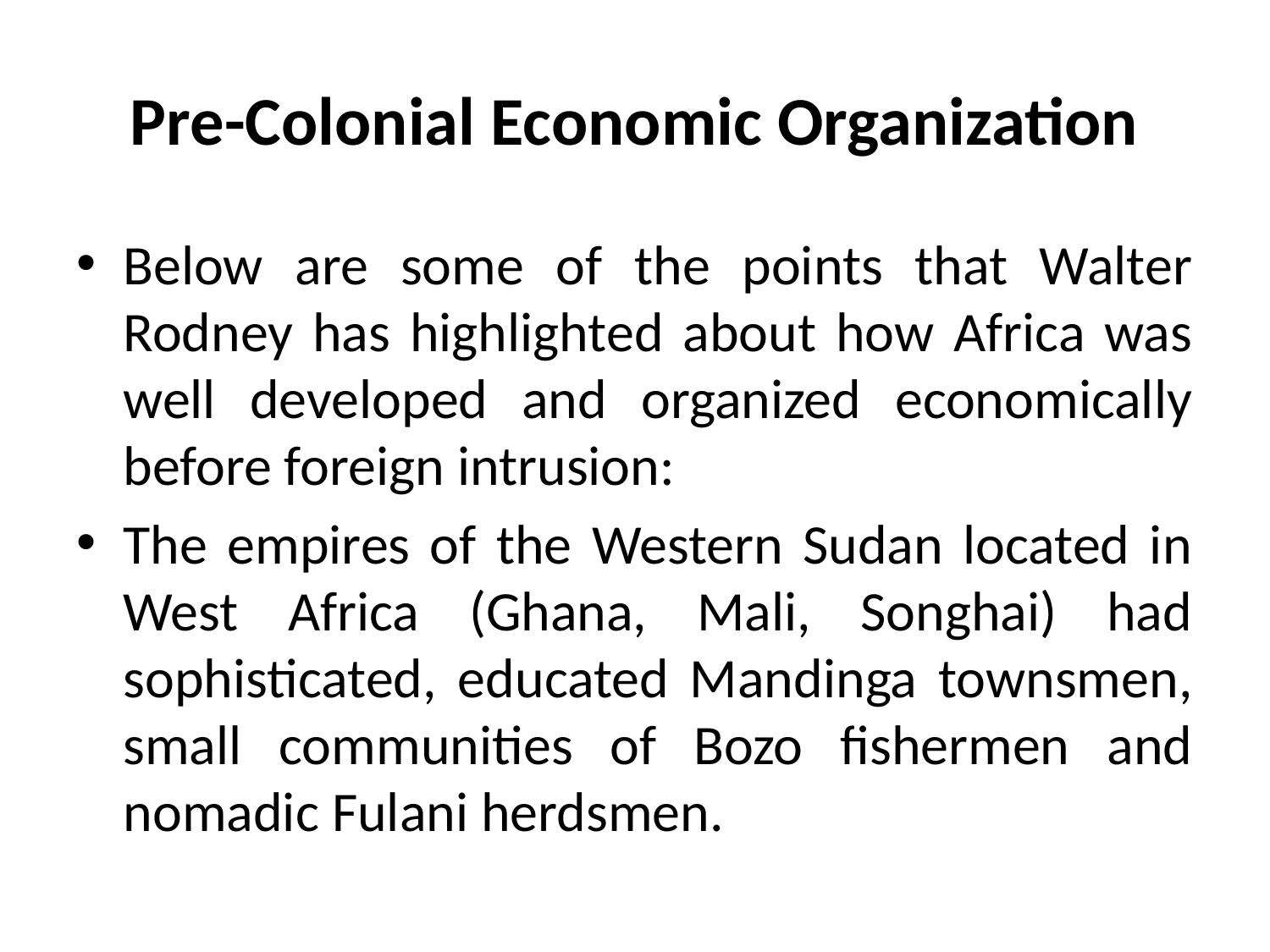

# Pre-Colonial Economic Organization
Below are some of the points that Walter Rodney has highlighted about how Africa was well developed and organized economically before foreign intrusion:
The empires of the Western Sudan located in West Africa (Ghana, Mali, Songhai) had sophisticated, educated Mandinga townsmen, small communities of Bozo fishermen and nomadic Fulani herdsmen.